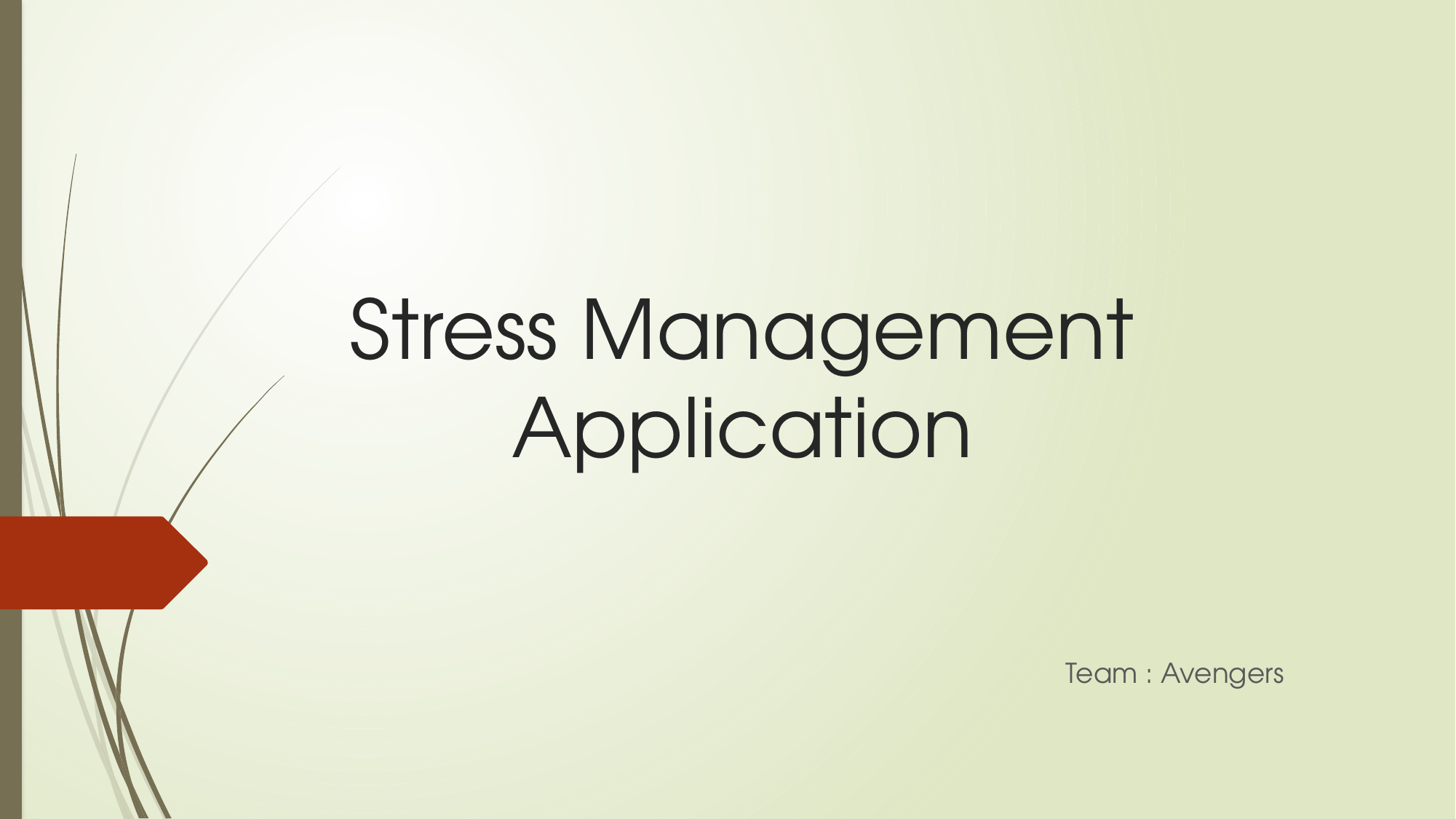

# Stress Management Application
Team : Avengers